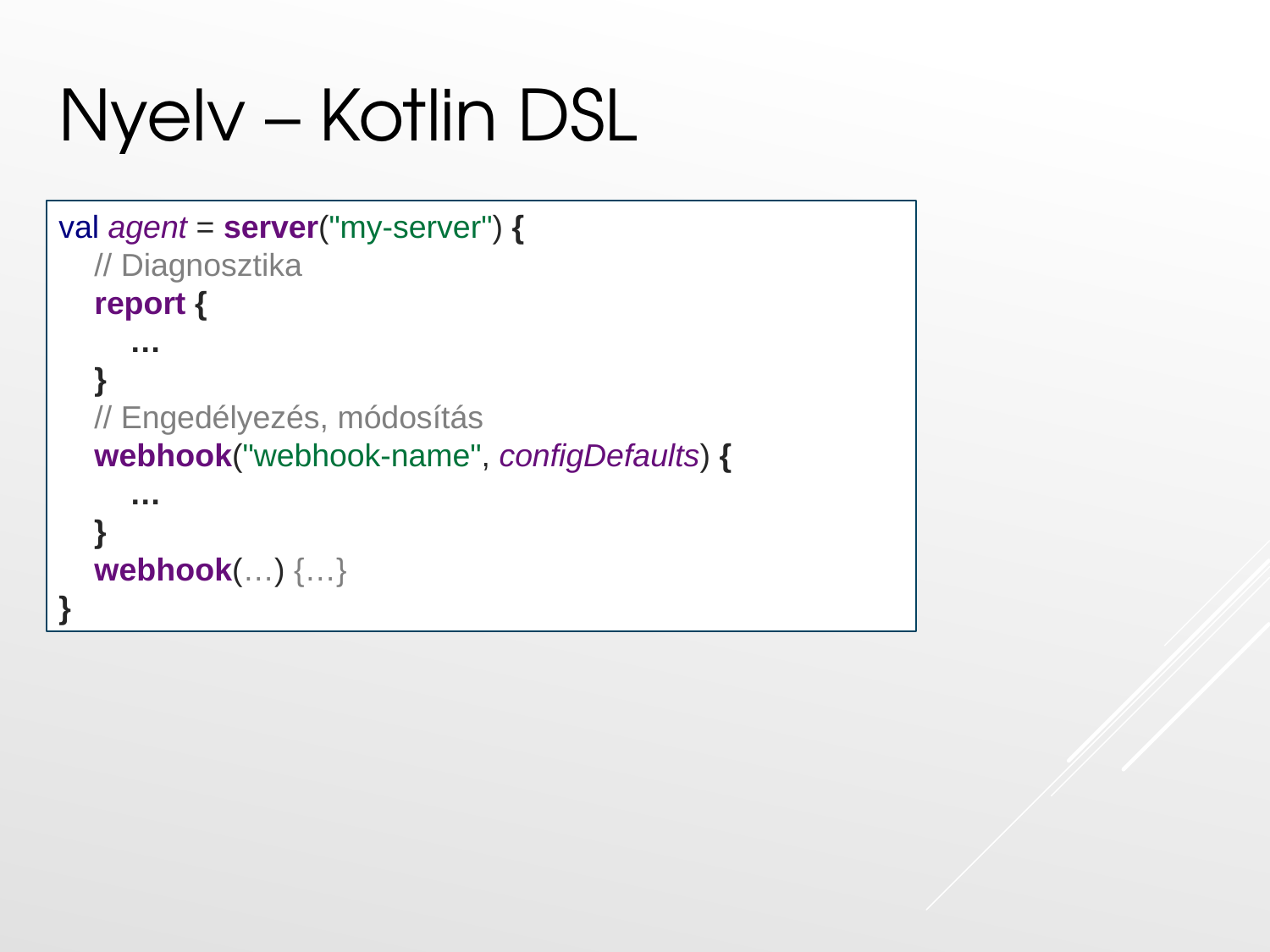

# Nyelv – Kotlin DSL
val agent = server("my-server") {
    // Diagnosztika
    report {
        …
    }
    // Engedélyezés, módosítás
    webhook("webhook-name", configDefaults) {
        …
    }
    webhook(…) {…}
}